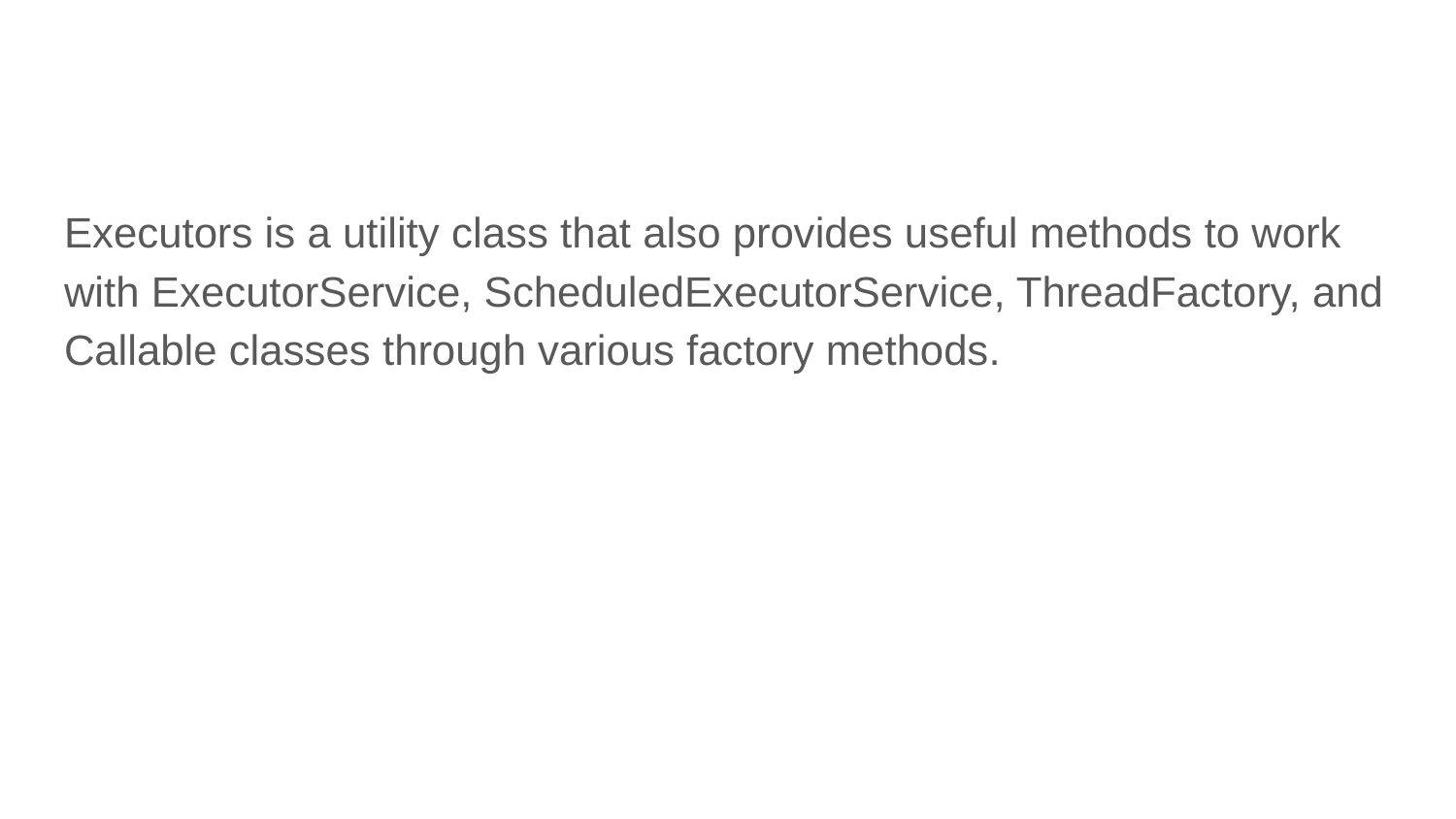

#
Executors is a utility class that also provides useful methods to work with ExecutorService, ScheduledExecutorService, ThreadFactory, and Callable classes through various factory methods.